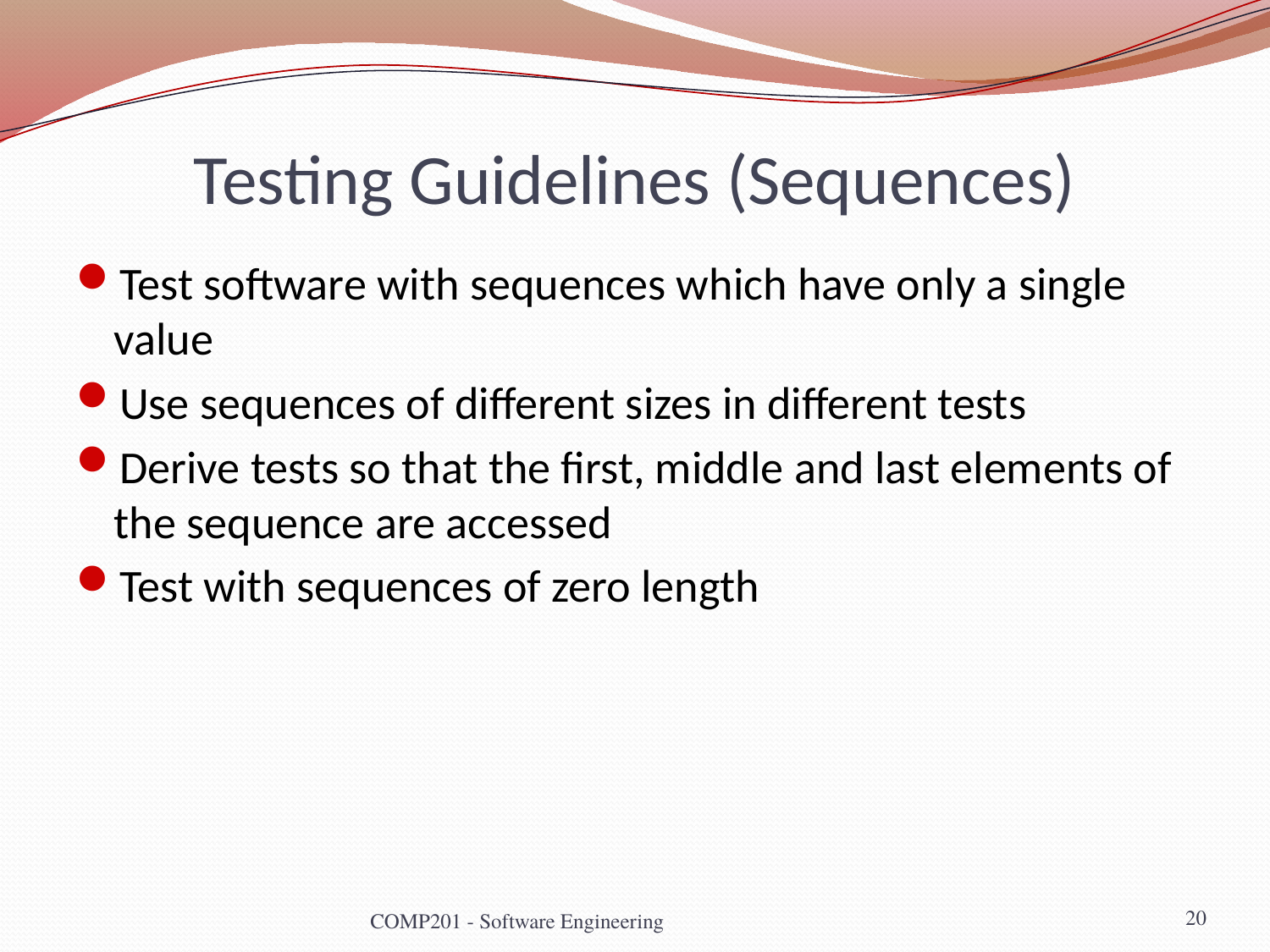

# Testing Guidelines (Sequences)
Test software with sequences which have only a single value
Use sequences of different sizes in different tests
Derive tests so that the first, middle and last elements of the sequence are accessed
Test with sequences of zero length
COMP201 - Software Engineering
20